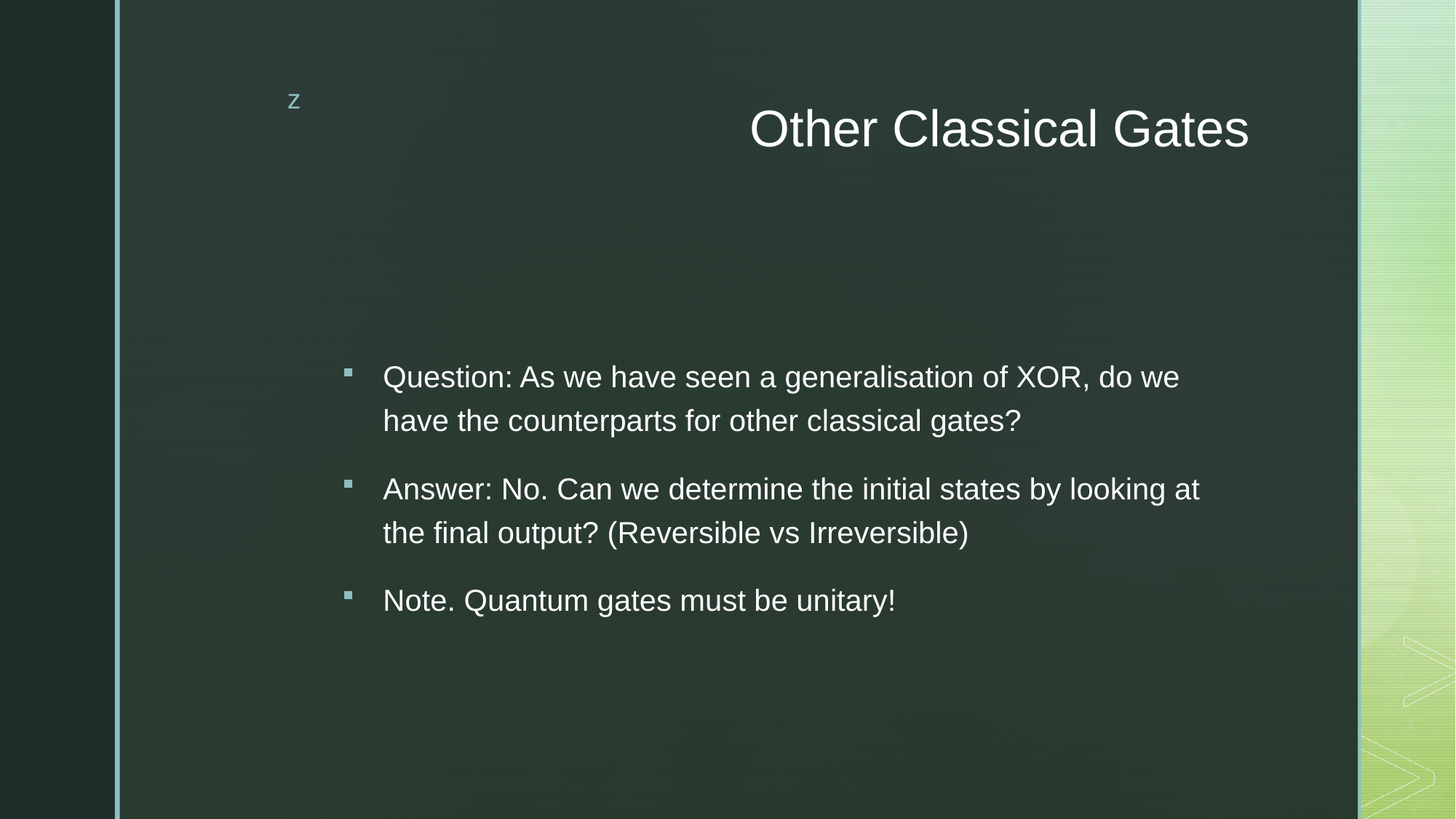

# Other Classical Gates
Question: As we have seen a generalisation of XOR, do we have the counterparts for other classical gates?
Answer: No. Can we determine the initial states by looking at the final output? (Reversible vs Irreversible)
Note. Quantum gates must be unitary!